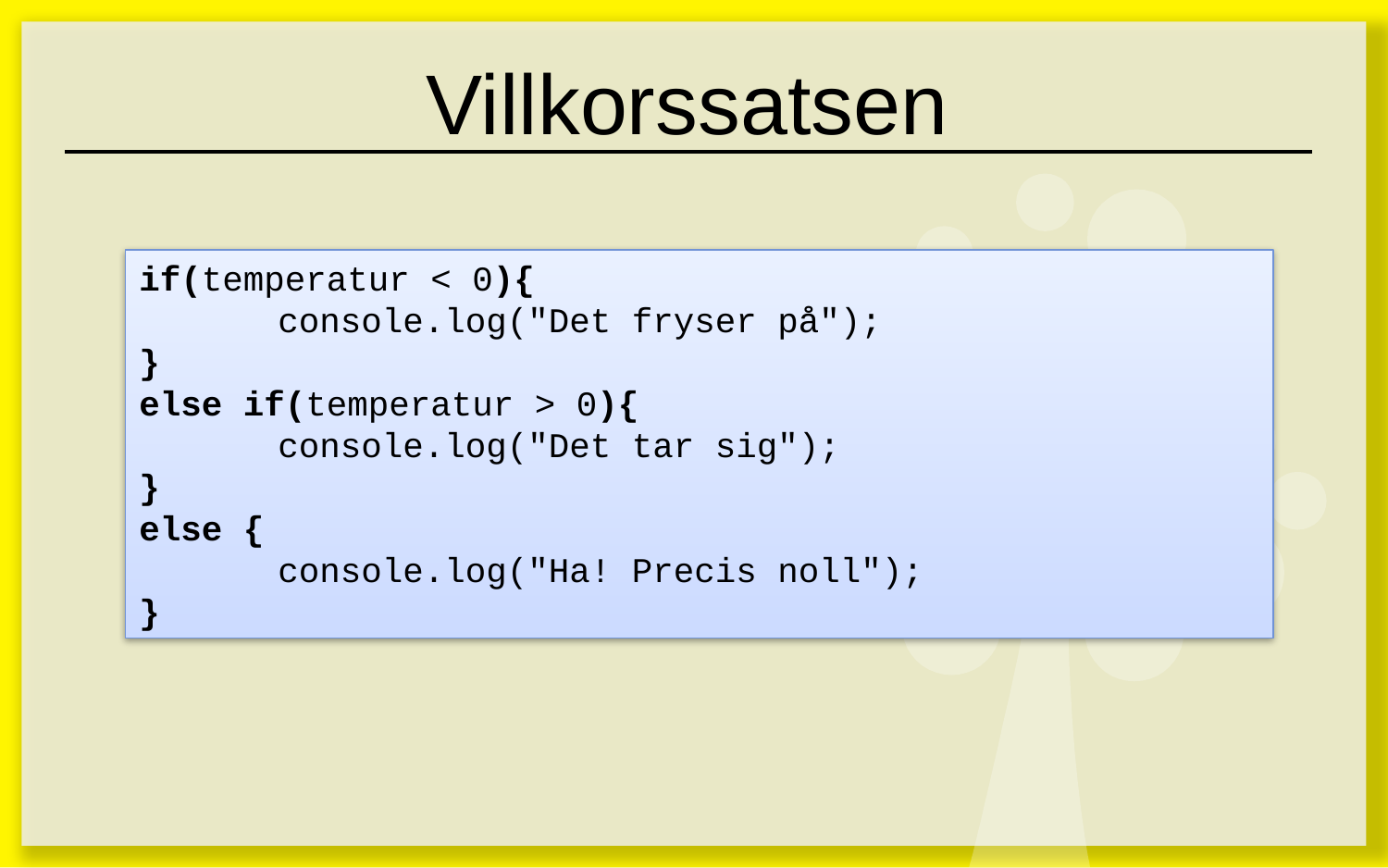

# Villkorssatsen
if(temperatur < 0){
	console.log("Det fryser på");
}
else if(temperatur > 0){
	console.log("Det tar sig");
}
else {
	console.log("Ha! Precis noll");
}